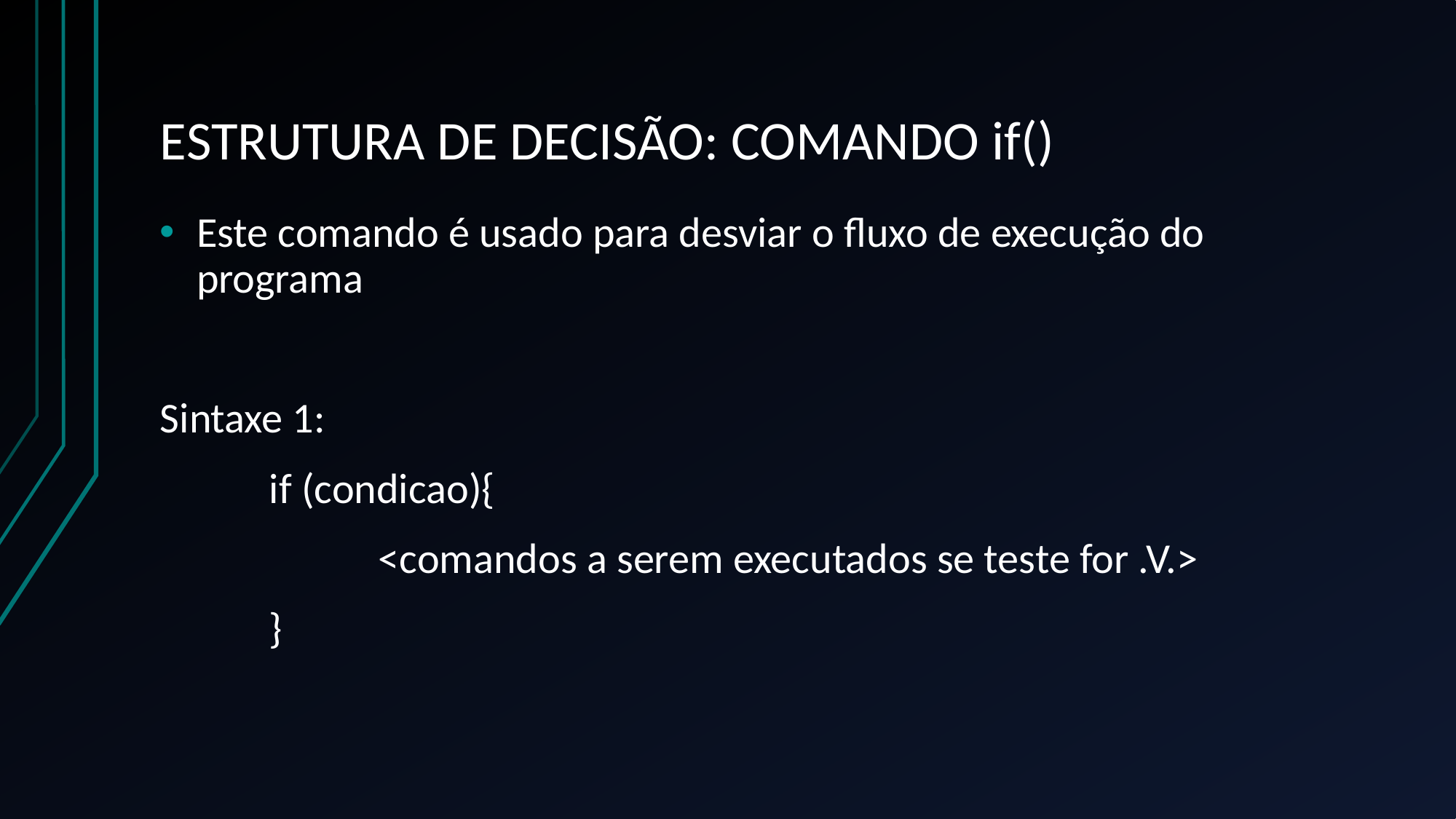

# ESTRUTURA DE DECISÃO: COMANDO if()
Este comando é usado para desviar o fluxo de execução do programa

Sintaxe 1:
	if (condicao){
		<comandos a serem executados se teste for .V.>
	}